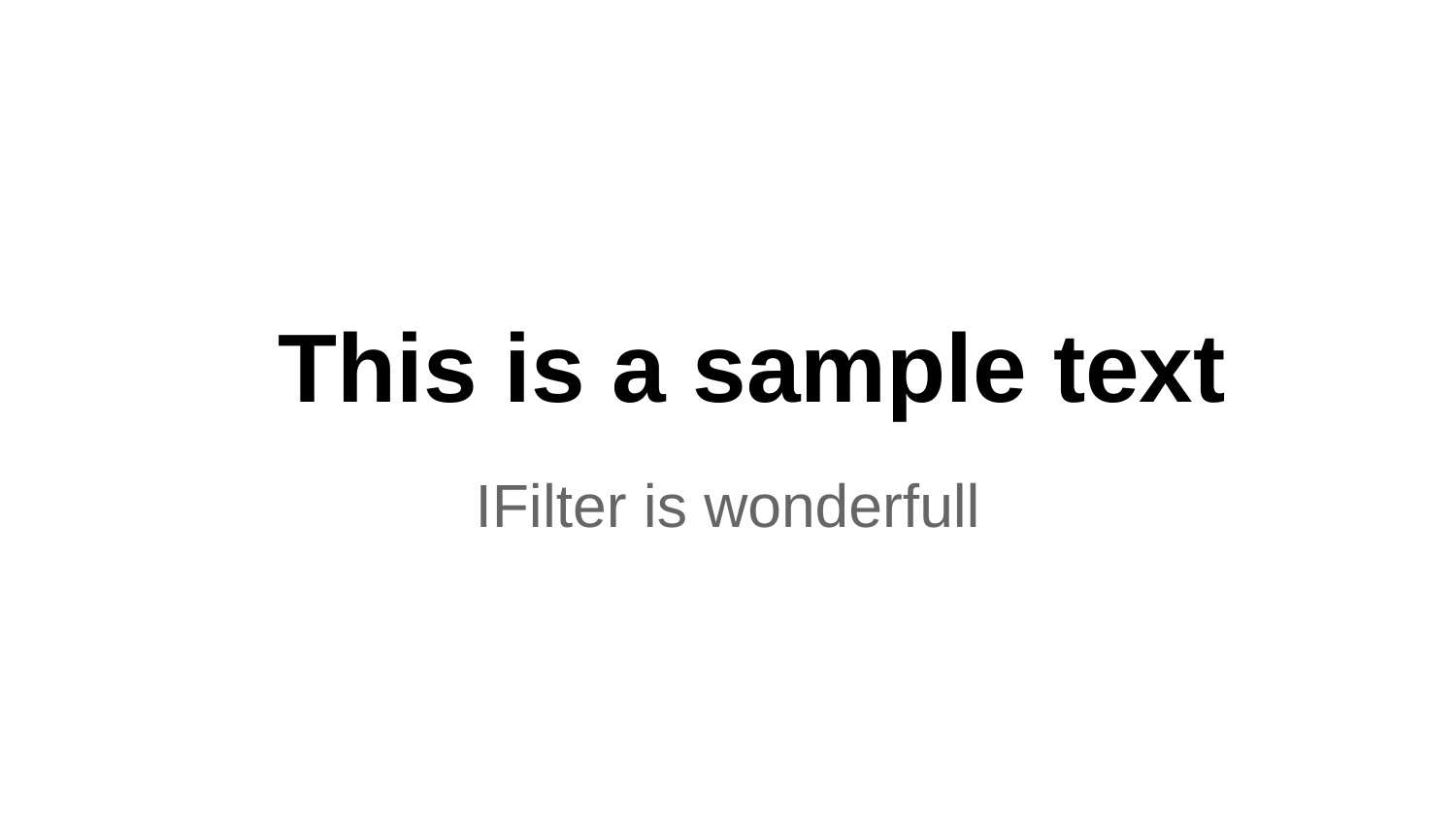

# This is a sample text
IFilter is wonderfull